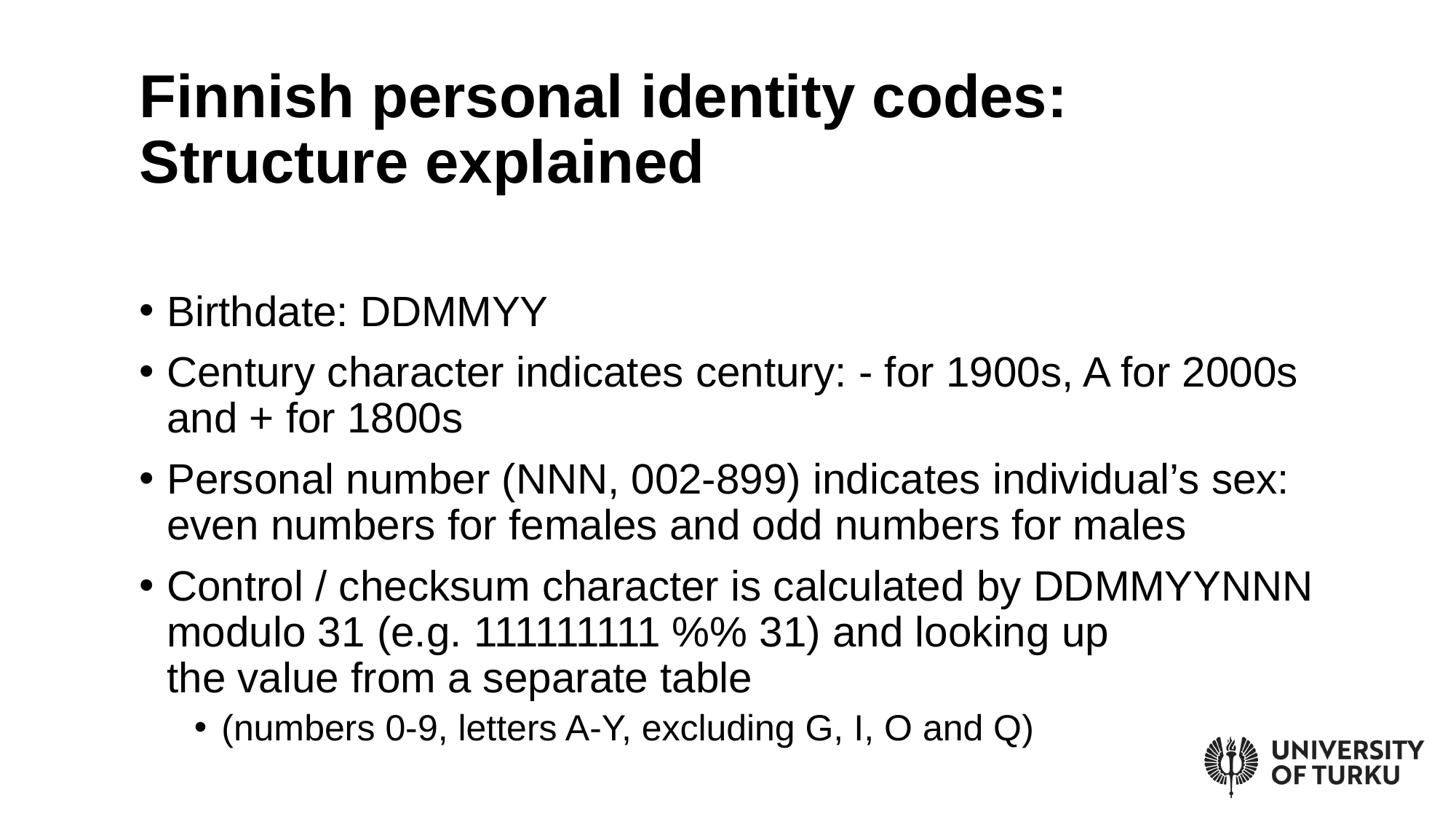

# Finnish personal identity codes: Structure explained

Birthdate: DDMMYY
Century character indicates century: - for 1900s, A for 2000s and + for 1800s
Personal number (NNN, 002-899) indicates individual’s sex: even numbers for females and odd numbers for males
Control / checksum character is calculated by DDMMYYNNN modulo 31 (e.g. 111111111 %% 31) and looking up
the value from a separate table
(numbers 0-9, letters A-Y, excluding G, I, O and Q)